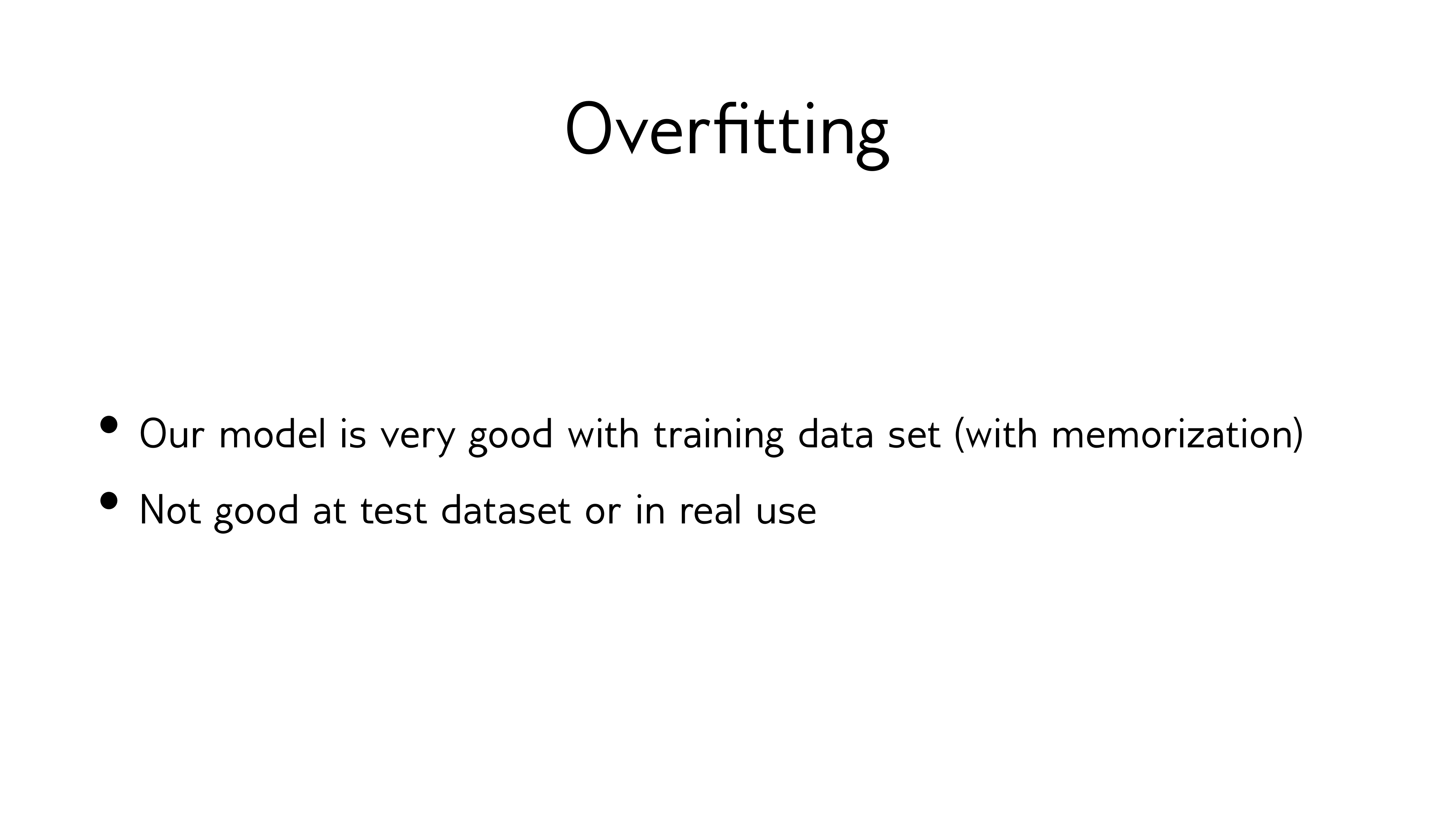

# Overfitting
Our model is very good with training data set (with memorization)
Not good at test dataset or in real use